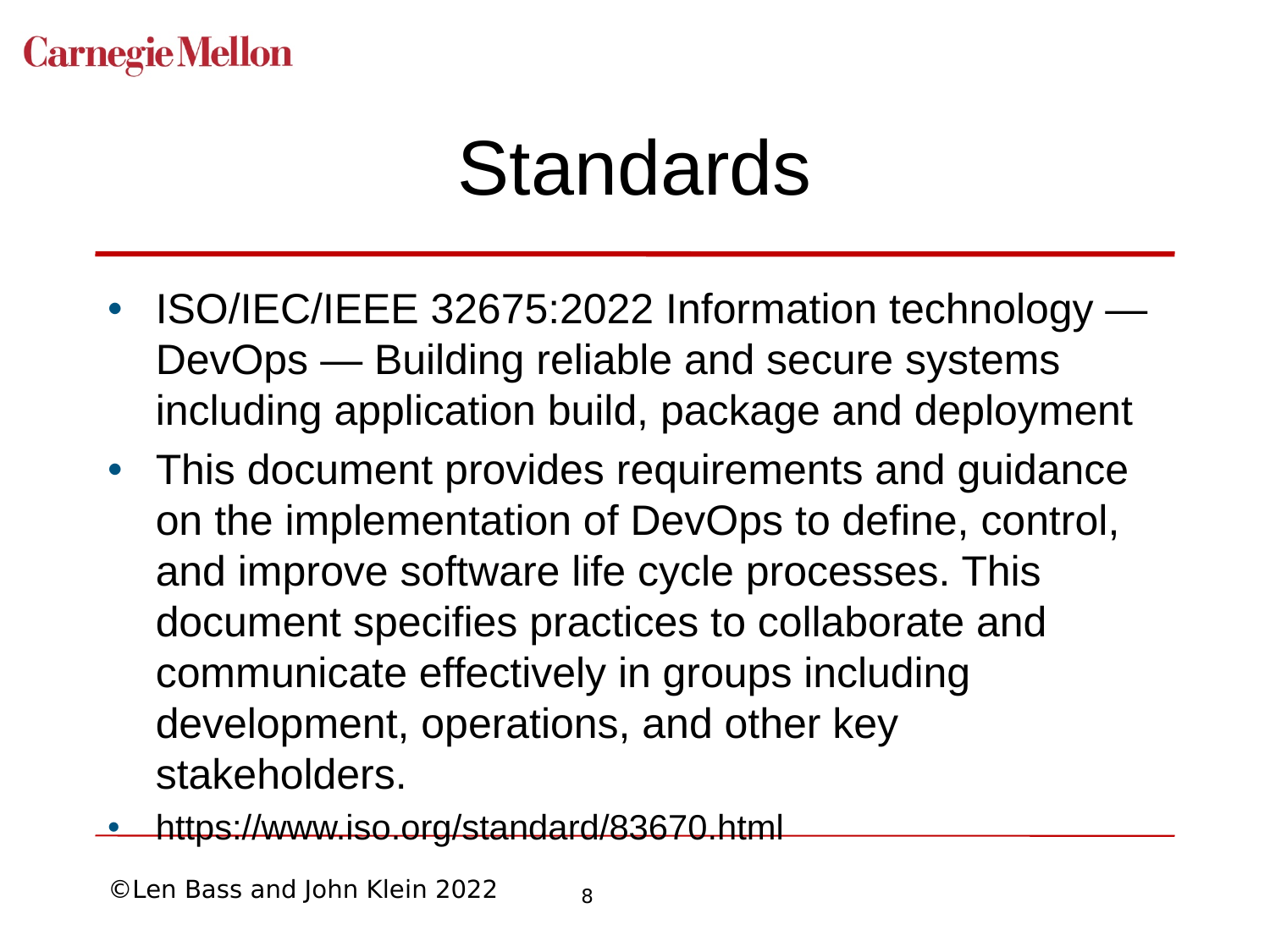

# Standards
ISO/IEC/IEEE 32675:2022 Information technology — DevOps — Building reliable and secure systems including application build, package and deployment
This document provides requirements and guidance on the implementation of DevOps to define, control, and improve software life cycle processes. This document specifies practices to collaborate and communicate effectively in groups including development, operations, and other key stakeholders.
https://www.iso.org/standard/83670.html